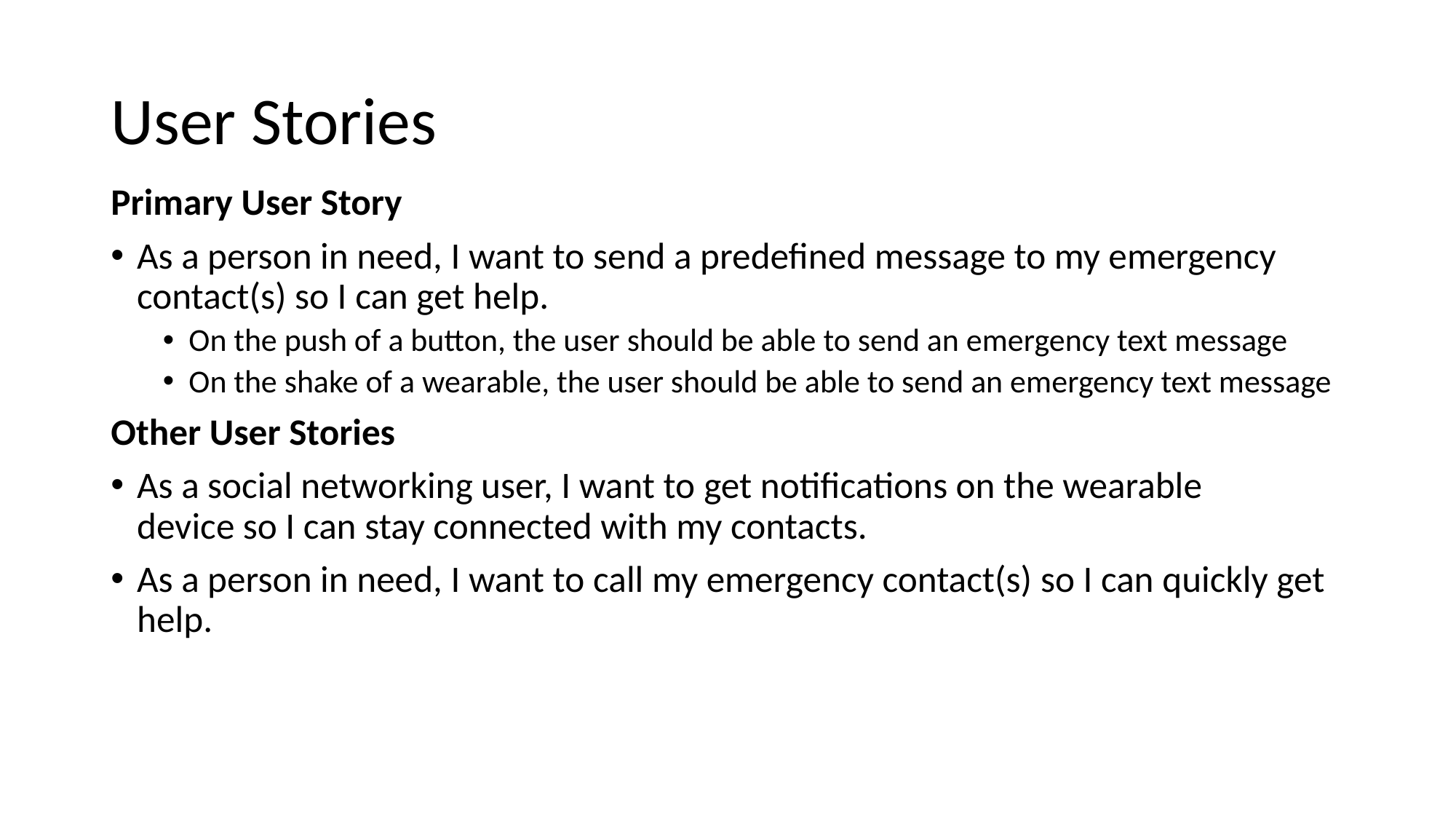

# User Stories
Primary User Story
As a person in need, I want to send a predefined message to my emergency contact(s) so I can get help.
On the push of a button, the user should be able to send an emergency text message
On the shake of a wearable, the user should be able to send an emergency text message
Other User Stories
As a social networking user, I want to get notifications on the wearable device so I can stay connected with my contacts.
As a person in need, I want to call my emergency contact(s) so I can quickly get help.